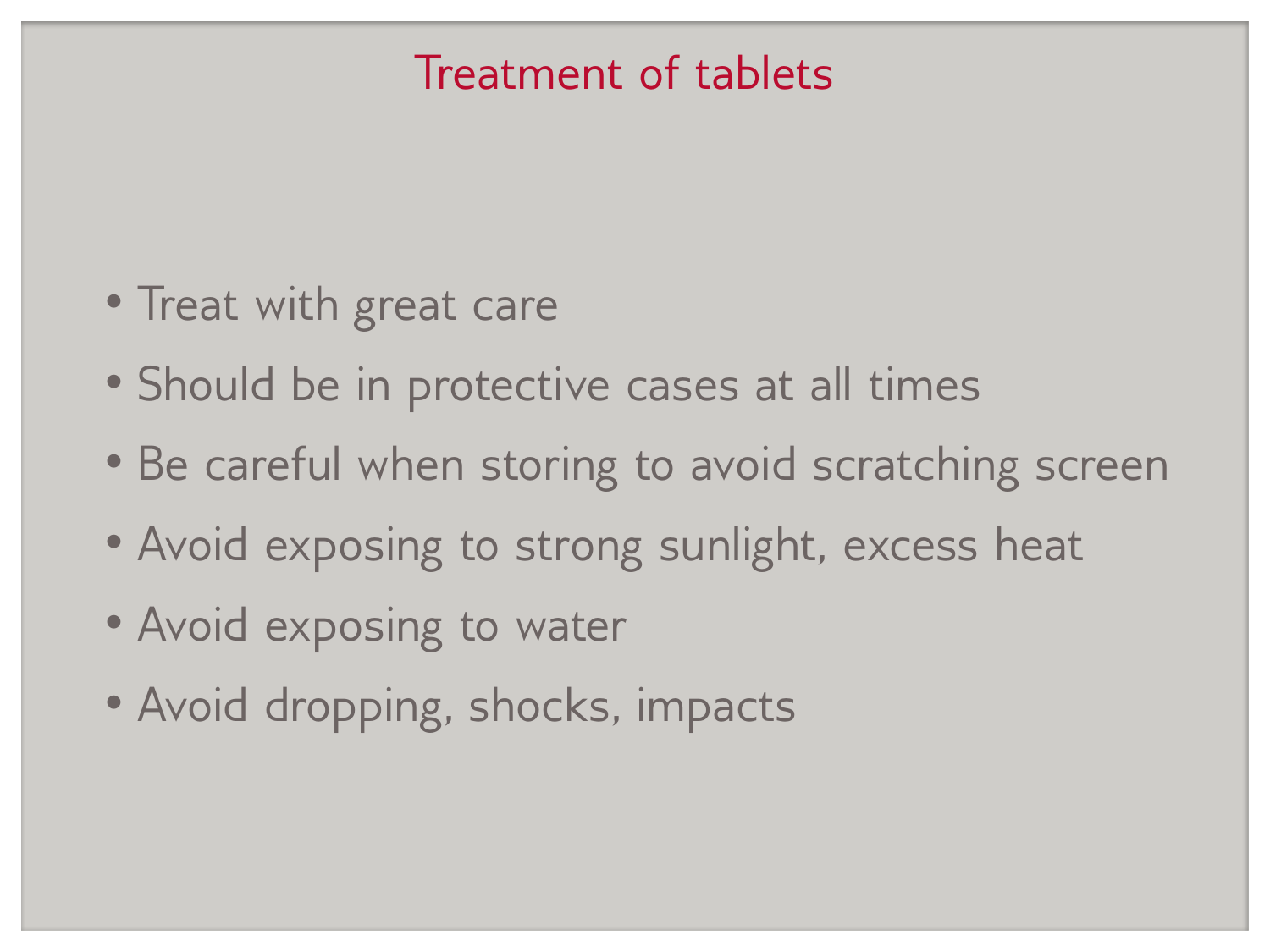

# Treatment of tablets
Treat with great care
Should be in protective cases at all times
Be careful when storing to avoid scratching screen
Avoid exposing to strong sunlight, excess heat
Avoid exposing to water
Avoid dropping, shocks, impacts